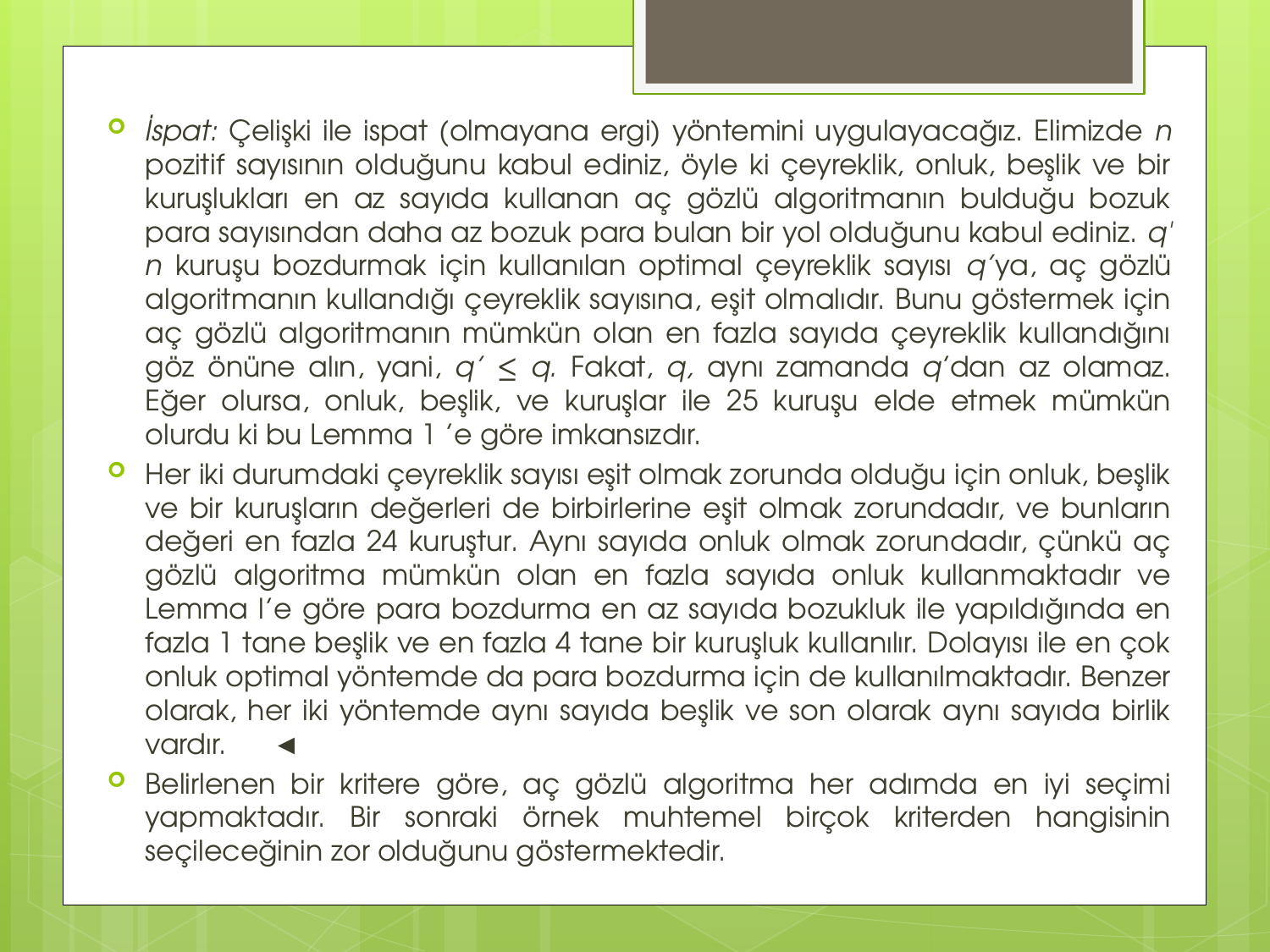

İspat: Çelişki ile ispat (olmayana ergi) yöntemini uygulayacağız. Elimizde n pozitif sayısının olduğunu kabul ediniz, öyle ki çeyreklik, onluk, beşlik ve bir kuruşlukları en az sayıda kullanan aç gözlü algoritmanın bulduğu bozuk para sayısından daha az bozuk para bulan bir yol olduğunu kabul ediniz. q' n kuruşu bozdurmak için kullanılan optimal çeyreklik sayısı q’ya, aç gözlü algoritmanın kullandığı çeyreklik sayısına, eşit olmalıdır. Bunu göstermek için aç gözlü algoritmanın mümkün olan en fazla sayıda çeyreklik kullandığını göz önüne alın, yani, q’ ≤ q. Fakat, q, aynı zamanda q’dan az olamaz. Eğer olursa, onluk, beşlik, ve kuruşlar ile 25 kuruşu elde etmek mümkün olurdu ki bu Lemma 1 ’e göre imkansızdır.
Her iki durumdaki çeyreklik sayısı eşit olmak zorunda olduğu için onluk, beşlik ve bir kuruşların değerleri de birbirlerine eşit olmak zorundadır, ve bunların değeri en fazla 24 kuruştur. Aynı sayıda onluk olmak zorundadır, çünkü aç gözlü algoritma mümkün olan en fazla sayıda onluk kullanmaktadır ve Lemma l’e göre para bozdurma en az sayıda bozukluk ile yapıldığında en fazla 1 tane beşlik ve en fazla 4 tane bir kuruşluk kullanılır. Dolayısı ile en çok onluk optimal yöntemde da para bozdurma için de kullanılmaktadır. Benzer olarak, her iki yöntemde aynı sayıda beşlik ve son olarak aynı sayıda birlik vardır.	◄
Belirlenen bir kritere göre, aç gözlü algoritma her adımda en iyi seçimi yapmaktadır. Bir sonraki örnek muhtemel birçok kriterden hangisinin seçileceğinin zor olduğunu göstermektedir.